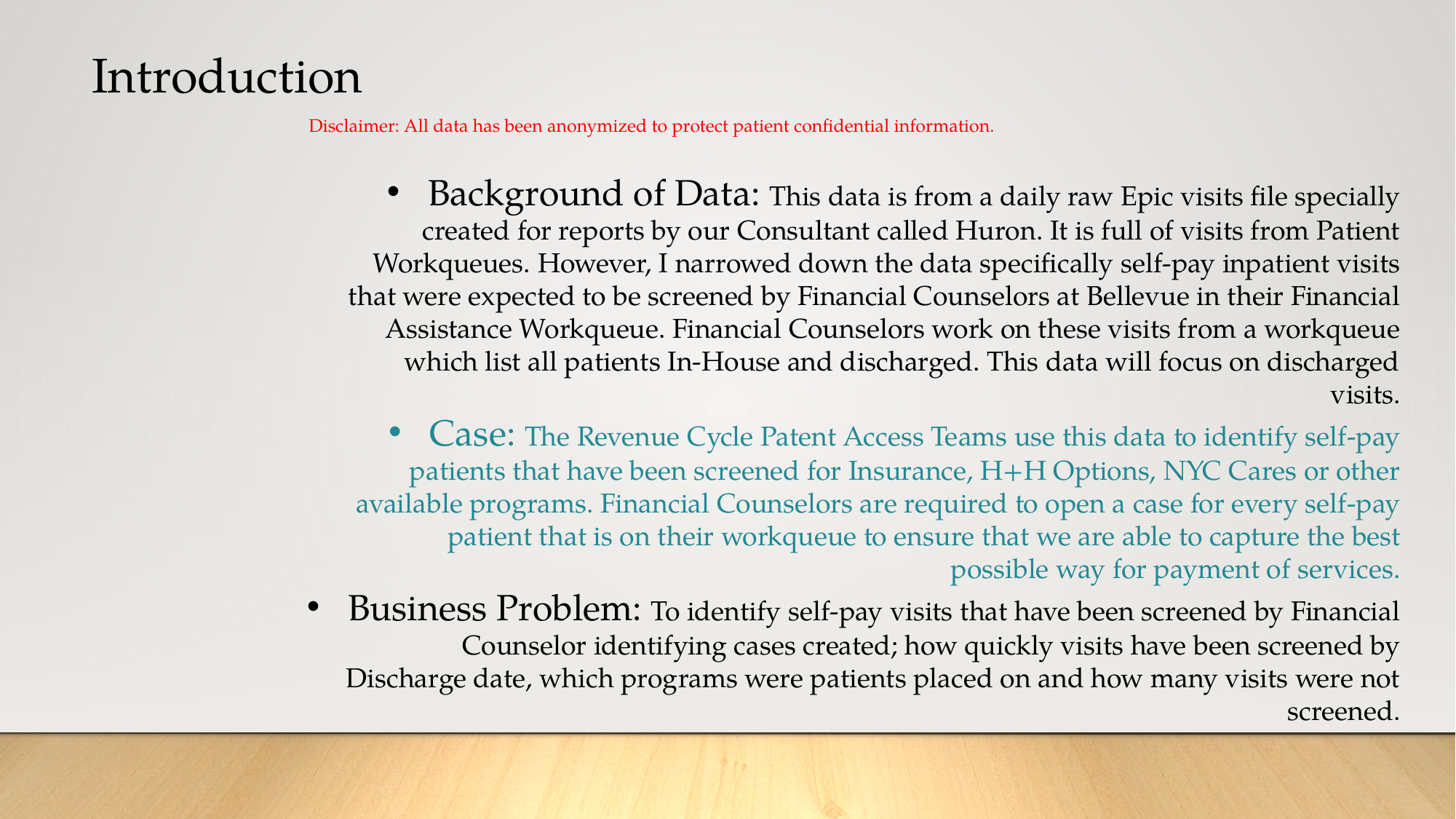

Introduction
Disclaimer: All data has been anonymized to protect patient confidential information.
Background of Data: This data is from a daily raw Epic visits file specially created for reports by our Consultant called Huron. It is full of visits from Patient Workqueues. However, I narrowed down the data specifically self-pay inpatient visits that were expected to be screened by Financial Counselors at Bellevue in their Financial Assistance Workqueue. Financial Counselors work on these visits from a workqueue which list all patients In-House and discharged. This data will focus on discharged visits.
Case: The Revenue Cycle Patent Access Teams use this data to identify self-pay patients that have been screened for Insurance, H+H Options, NYC Cares or other available programs. Financial Counselors are required to open a case for every self-pay patient that is on their workqueue to ensure that we are able to capture the best possible way for payment of services.
Business Problem: To identify self-pay visits that have been screened by Financial Counselor identifying cases created; how quickly visits have been screened by Discharge date, which programs were patients placed on and how many visits were not screened.